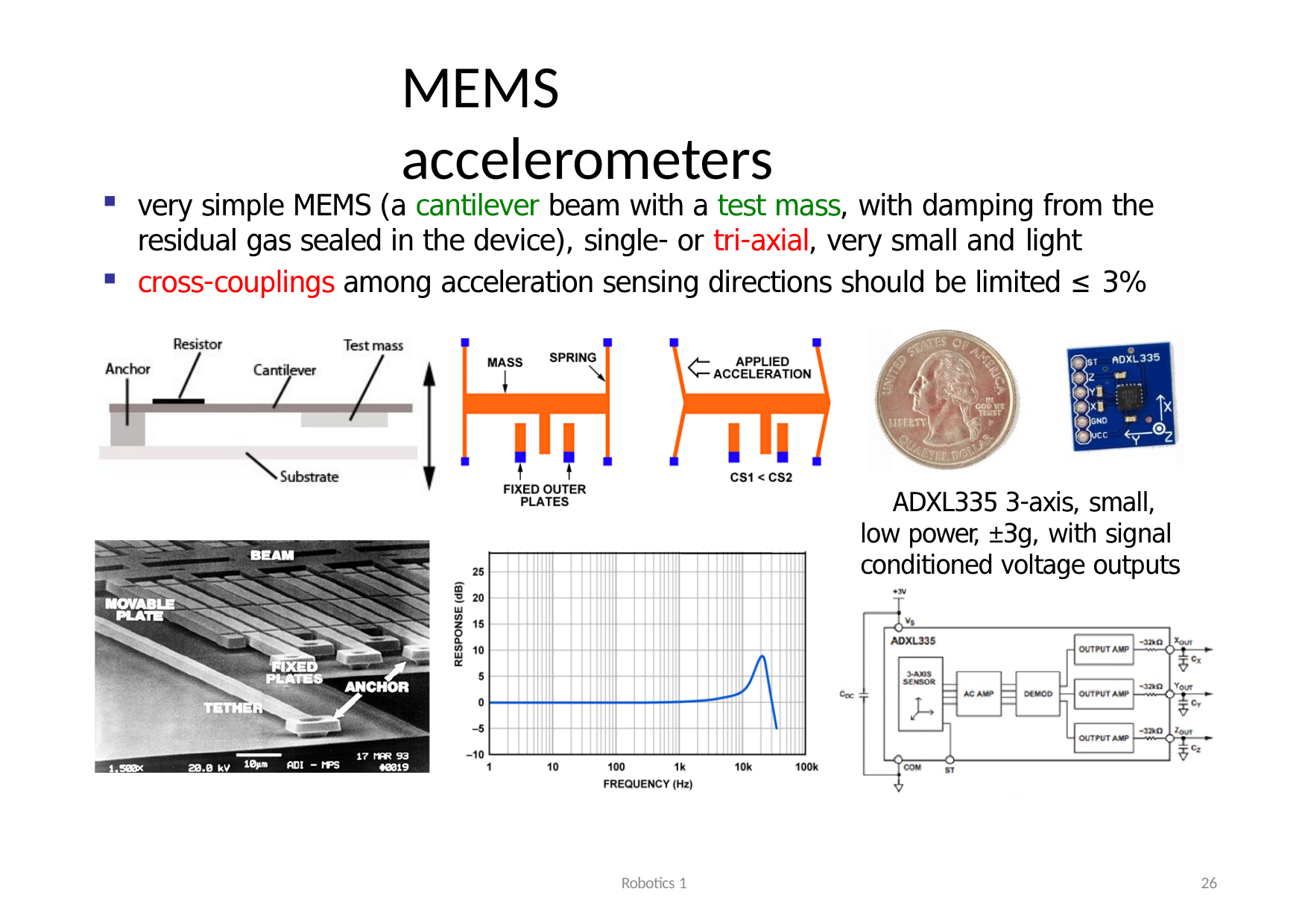

# MEMS accelerometers
very simple MEMS (a cantilever beam with a test mass, with damping from the  residual gas sealed in the device), single- or tri-axial, very small and light
cross-couplings among acceleration sensing directions should be limited ≤ 3%

ADXL335 3-axis, small,  low power, ±3g, with signal  conditioned voltage outputs

Robotics 1
26